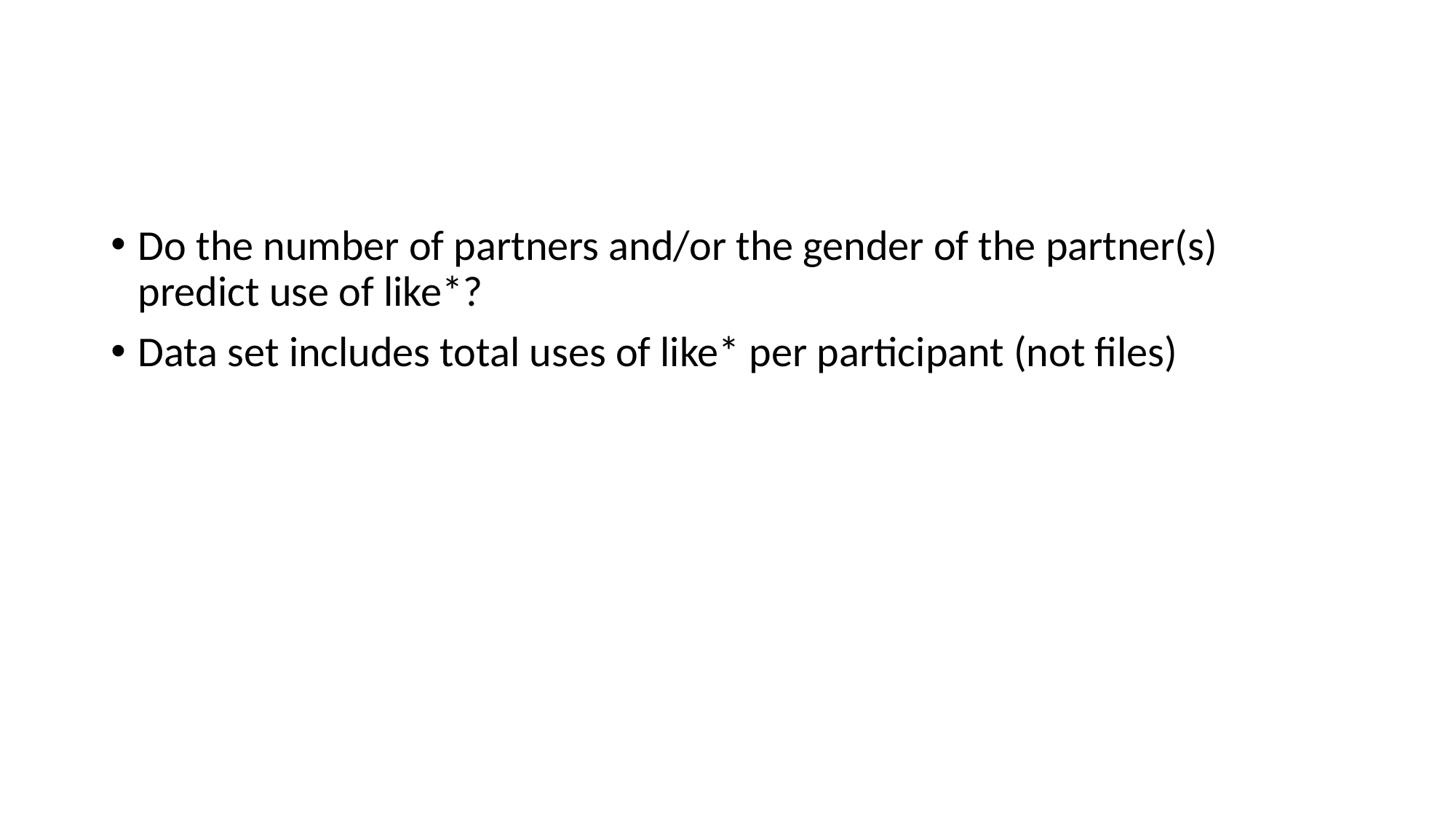

#
Do the number of partners and/or the gender of the partner(s) predict use of like*?
Data set includes total uses of like* per participant (not files)